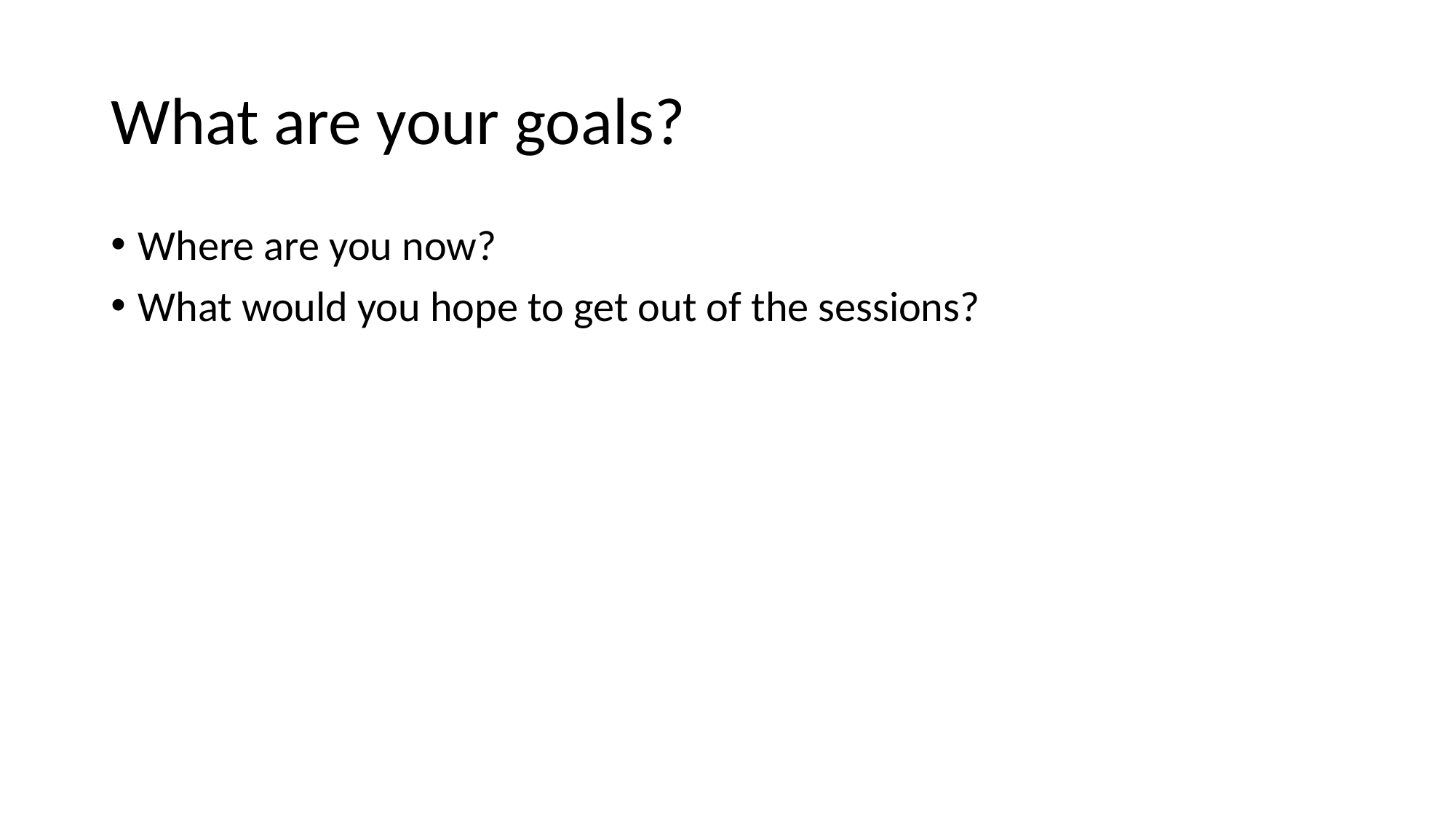

# What are your goals?
Where are you now?
What would you hope to get out of the sessions?